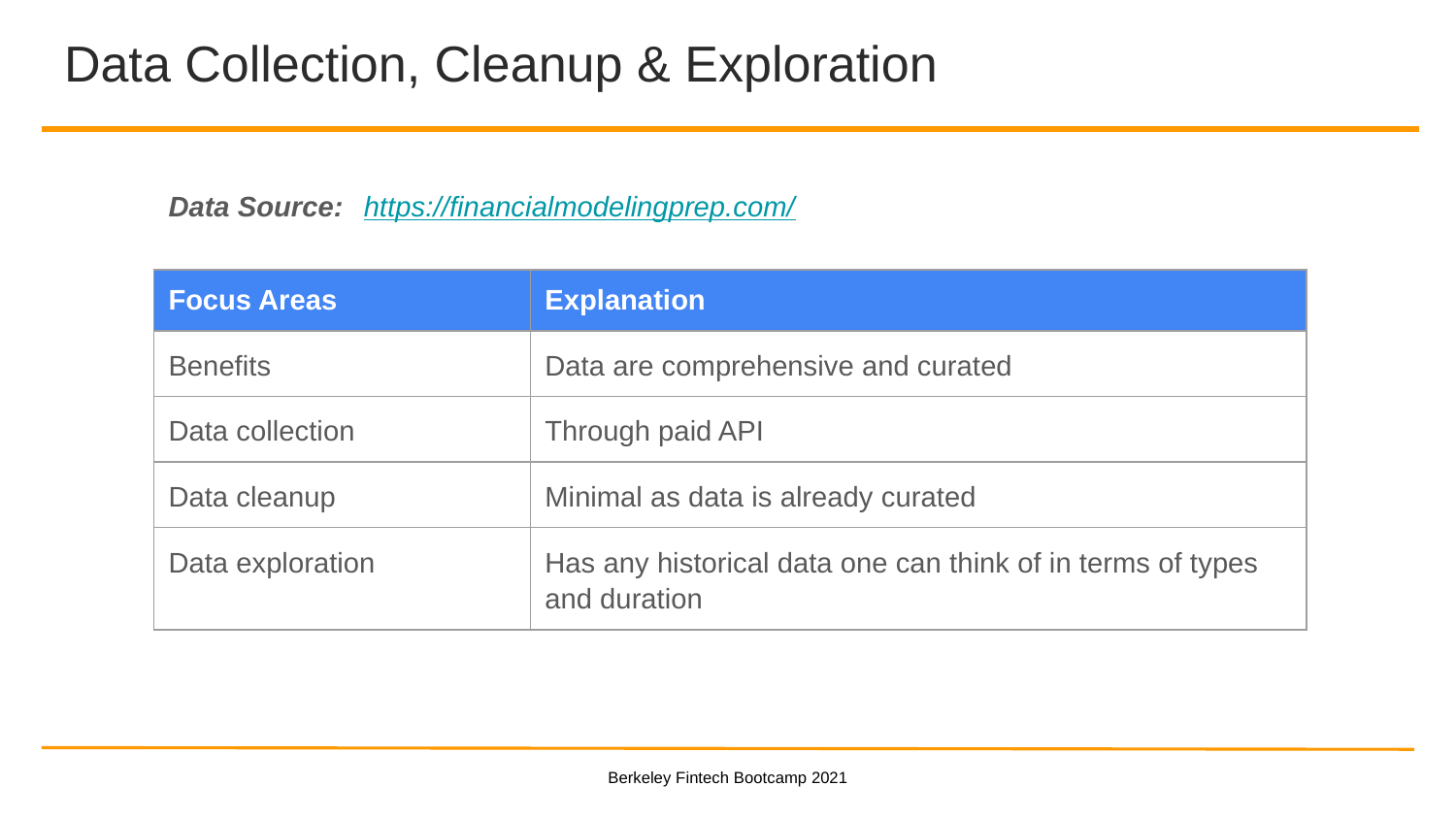

# Data Collection, Cleanup & Exploration
Data Source:  https://financialmodelingprep.com/
| Focus Areas | Explanation |
| --- | --- |
| Benefits | Data are comprehensive and curated |
| Data collection | Through paid API |
| Data cleanup | Minimal as data is already curated |
| Data exploration | Has any historical data one can think of in terms of types and duration |